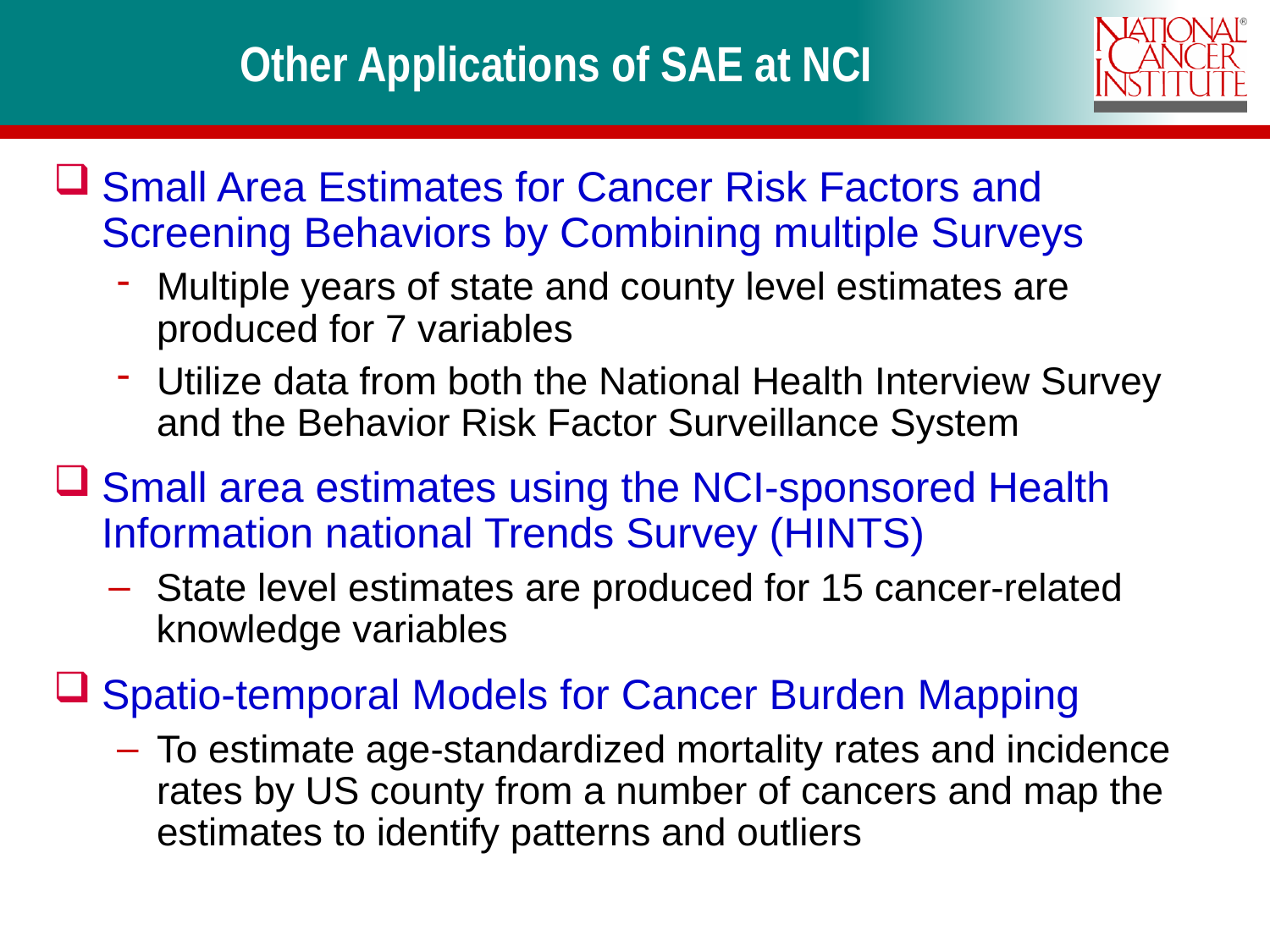

# Other Applications of SAE at NCI
Small Area Estimates for Cancer Risk Factors and Screening Behaviors by Combining multiple Surveys
Multiple years of state and county level estimates are produced for 7 variables
Utilize data from both the National Health Interview Survey and the Behavior Risk Factor Surveillance System
Small area estimates using the NCI-sponsored Health Information national Trends Survey (HINTS)
State level estimates are produced for 15 cancer-related knowledge variables
Spatio-temporal Models for Cancer Burden Mapping
To estimate age-standardized mortality rates and incidence rates by US county from a number of cancers and map the estimates to identify patterns and outliers